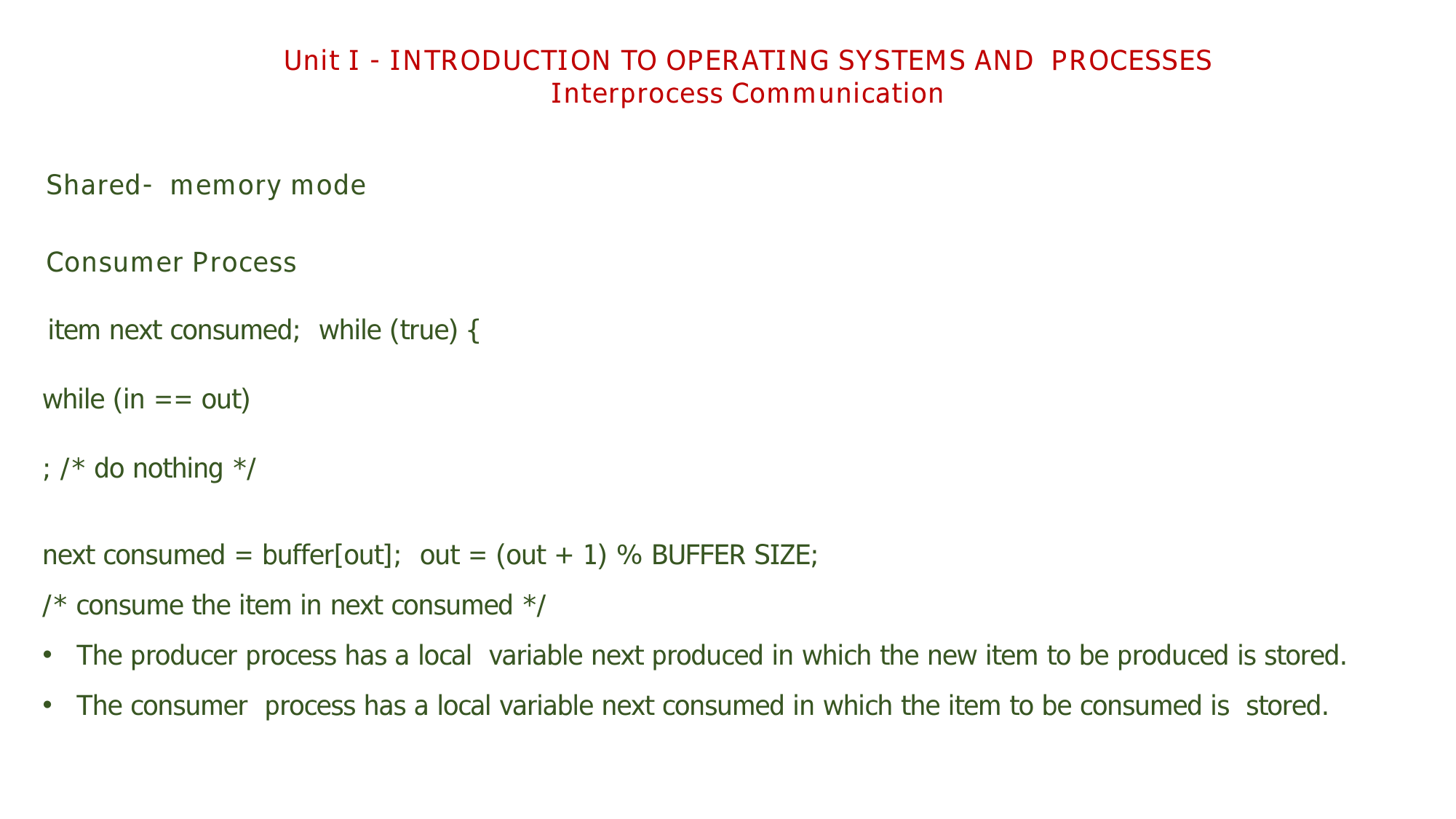

Unit I - INTRODUCTION TO OPERATING SYSTEMS AND  PROCESSES
Interprocess Communication
Shared-  memory mode
Consumer Process
item next consumed;  while (true) {

while (in == out)

; /* do nothing */
next consumed = buffer[out];  out = (out + 1) % BUFFER SIZE;
/* consume the item in next consumed */
The producer process has a local  variable next produced in which the new item to be produced is stored.
The consumer  process has a local variable next consumed in which the item to be consumed is  stored.